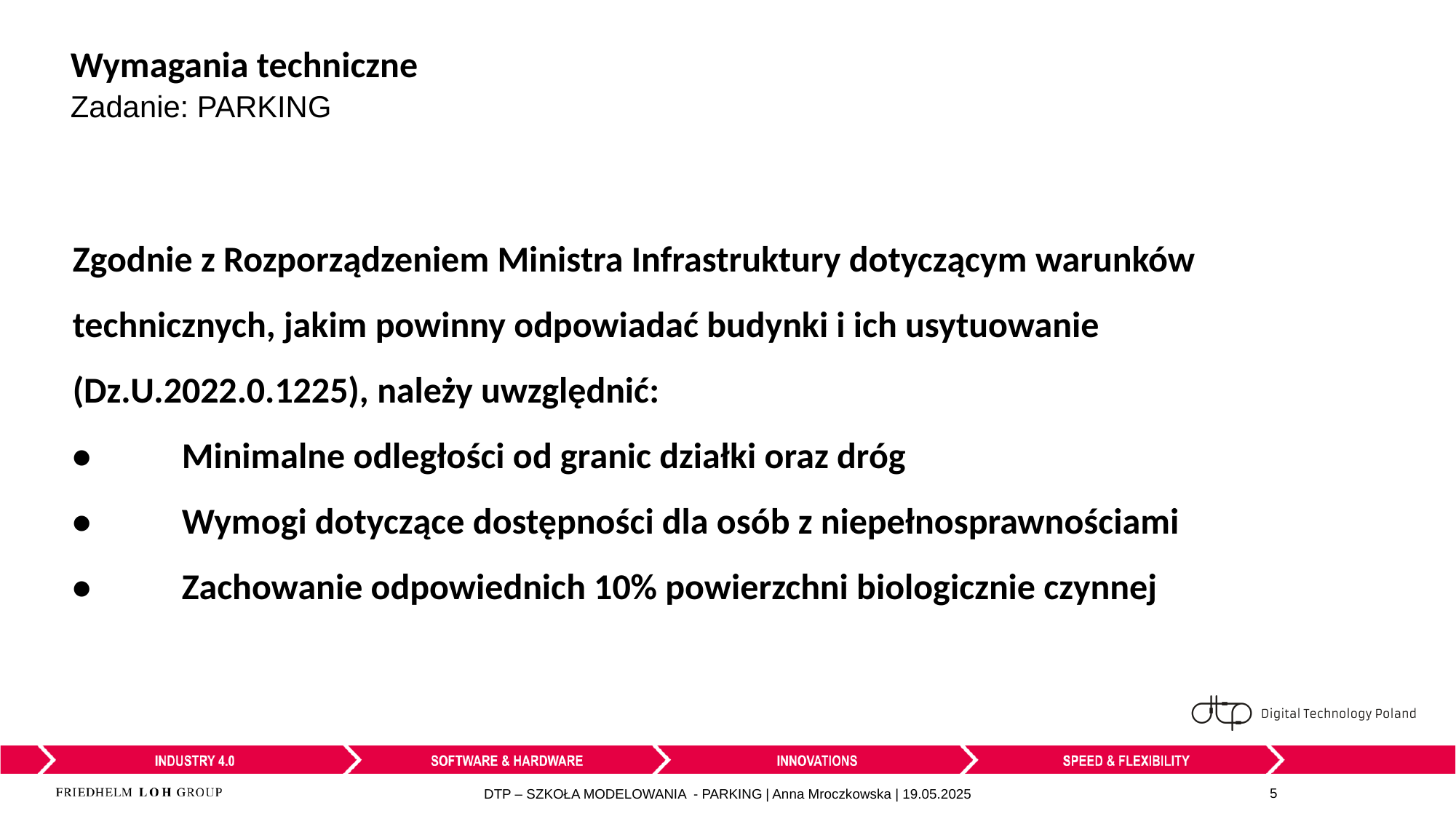

# Wymagania techniczne
Zadanie: PARKING
Zgodnie z Rozporządzeniem Ministra Infrastruktury dotyczącym warunków technicznych, jakim powinny odpowiadać budynki i ich usytuowanie (Dz.U.2022.0.1225), należy uwzględnić:
•	Minimalne odległości od granic działki oraz dróg
•	Wymogi dotyczące dostępności dla osób z niepełnosprawnościami
•	Zachowanie odpowiednich 10% powierzchni biologicznie czynnej

DTP – SZKOŁA MODELOWANIA  - PARKING | Anna Mroczkowska | 19.05.2025
5